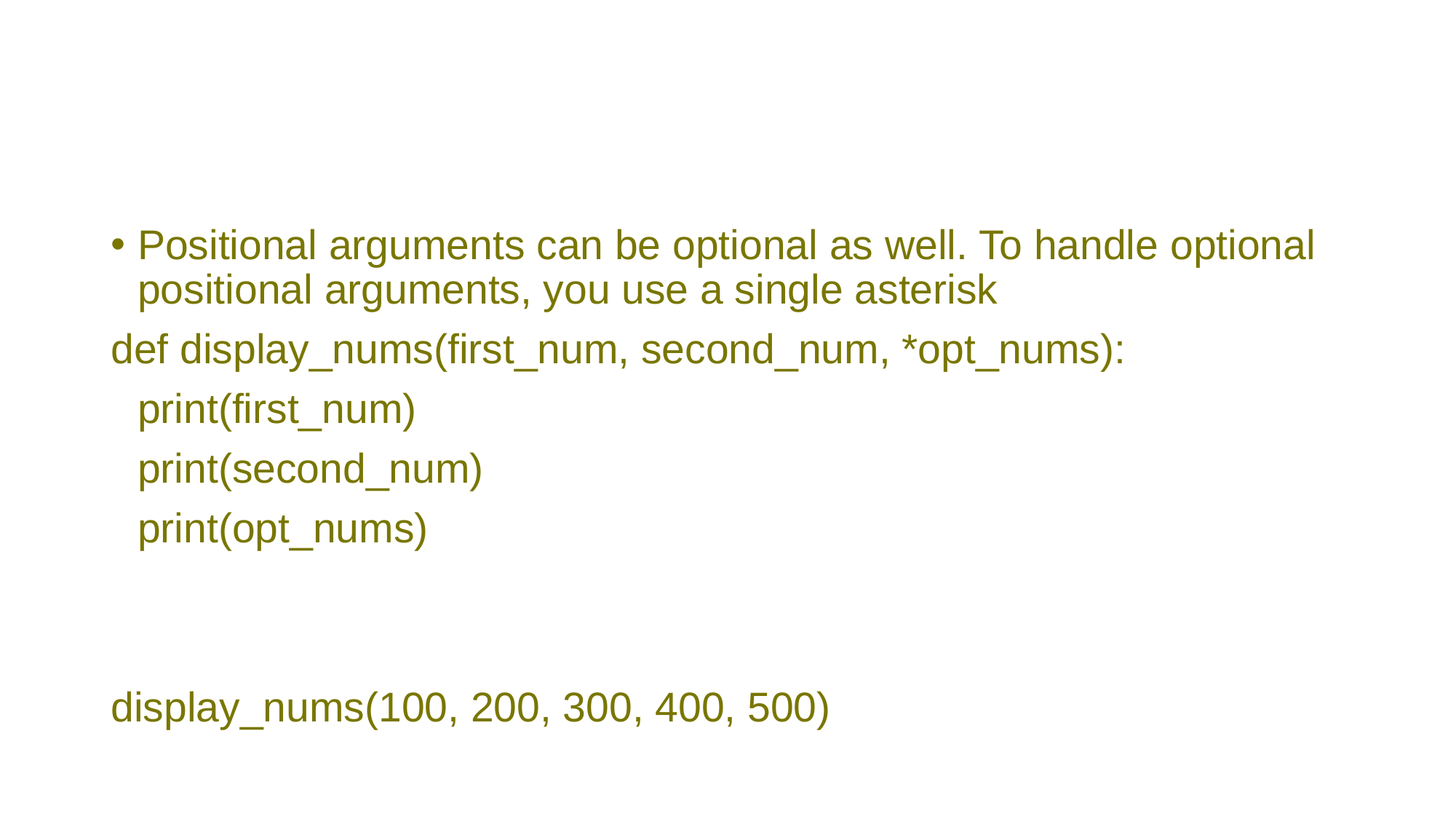

#
Positional arguments can be optional as well. To handle optional positional arguments, you use a single asterisk
def display_nums(first_num, second_num, *opt_nums):
	print(first_num)
	print(second_num)
	print(opt_nums)

display_nums(100, 200, 300, 400, 500)